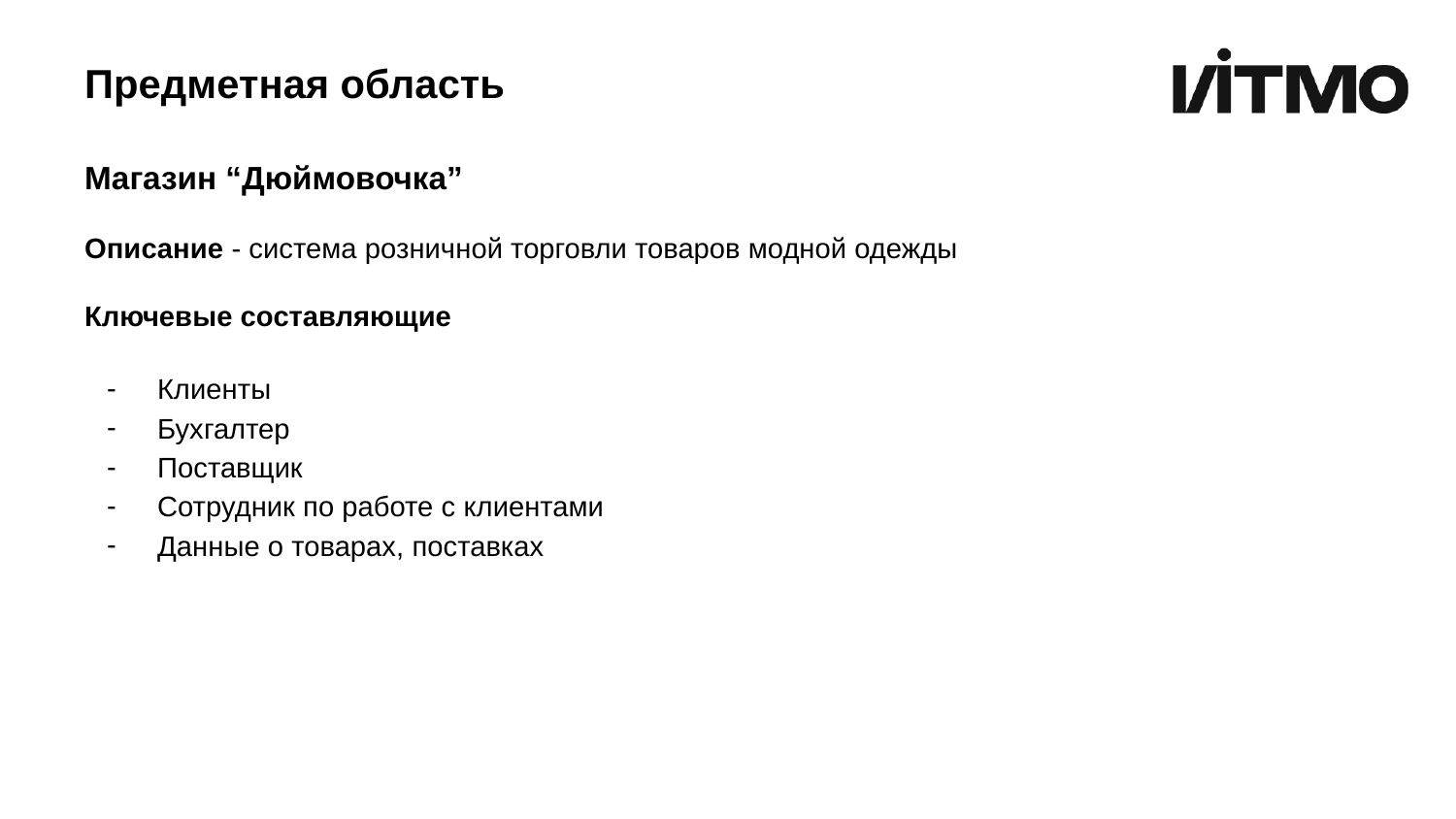

Предметная область
Магазин “Дюймовочка”

Описание - система розничной торговли товаров модной одежды

Ключевые составляющие

Клиенты
Бухгалтер
Поставщик
Сотрудник по работе с клиентами
Данные о товарах, поставках